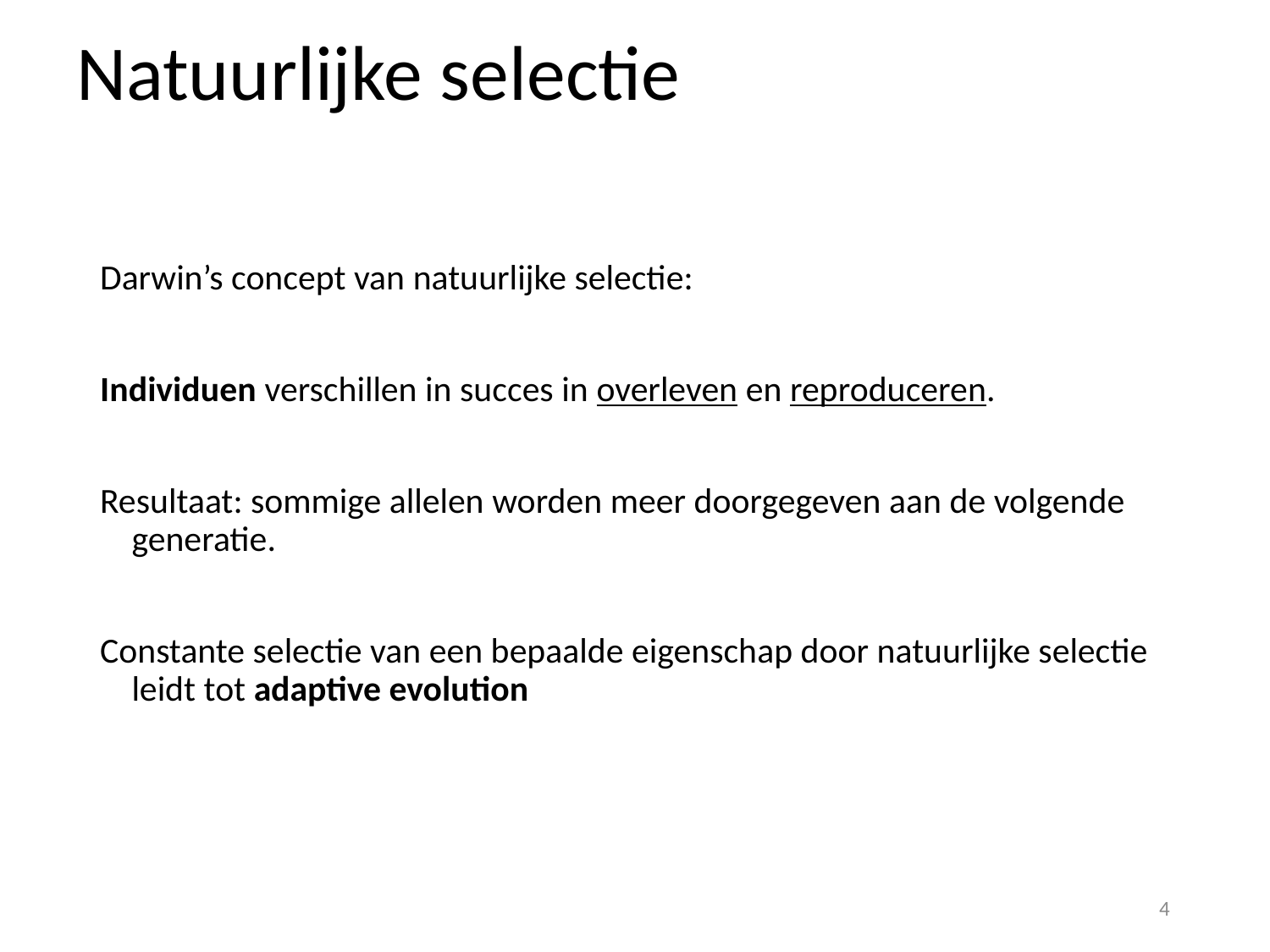

# Natuurlijke selectie
Darwin’s concept van natuurlijke selectie:

Individuen verschillen in succes in overleven en reproduceren.

Resultaat: sommige allelen worden meer doorgegeven aan de volgende generatie.

Constante selectie van een bepaalde eigenschap door natuurlijke selectie leidt tot adaptive evolution
4